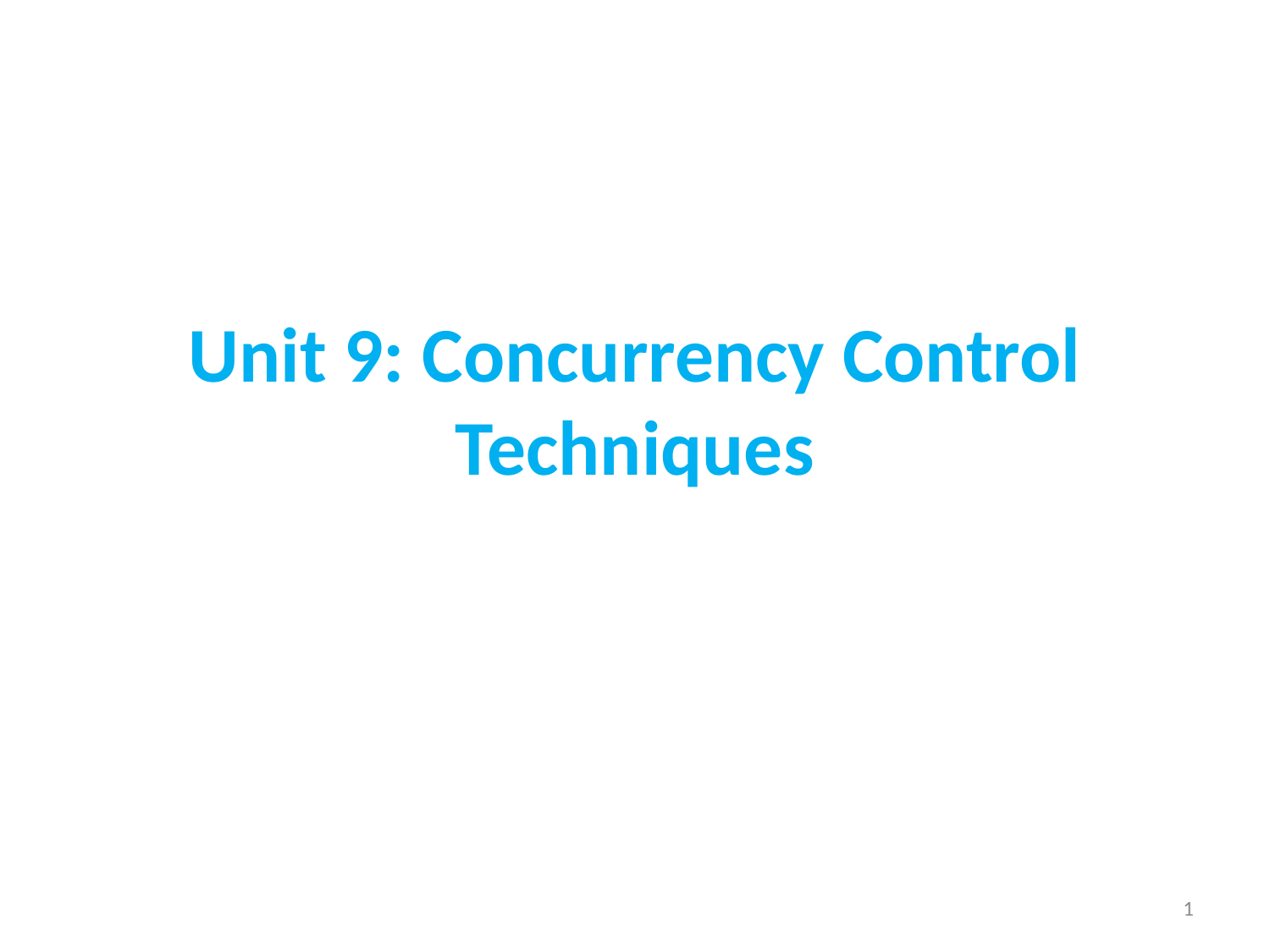

# Unit 9: Concurrency Control Techniques
1